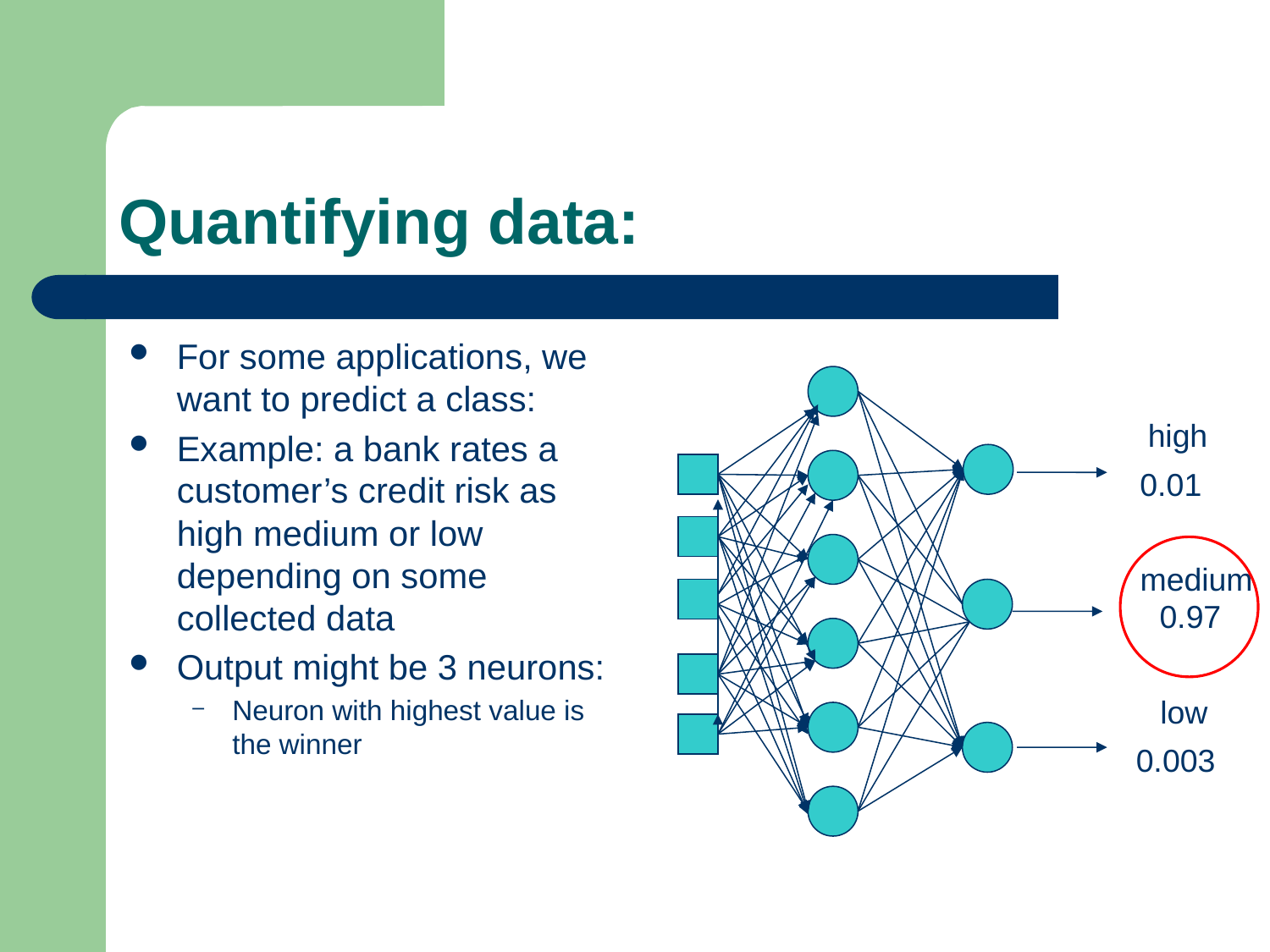

# Quantifying data:
For some applications, we want to predict a class:
Example: a bank rates a customer’s credit risk as high medium or low depending on some collected data
Output might be 3 neurons:
Neuron with highest value is the winner

high
0.01

medium
0.97
low
0.003